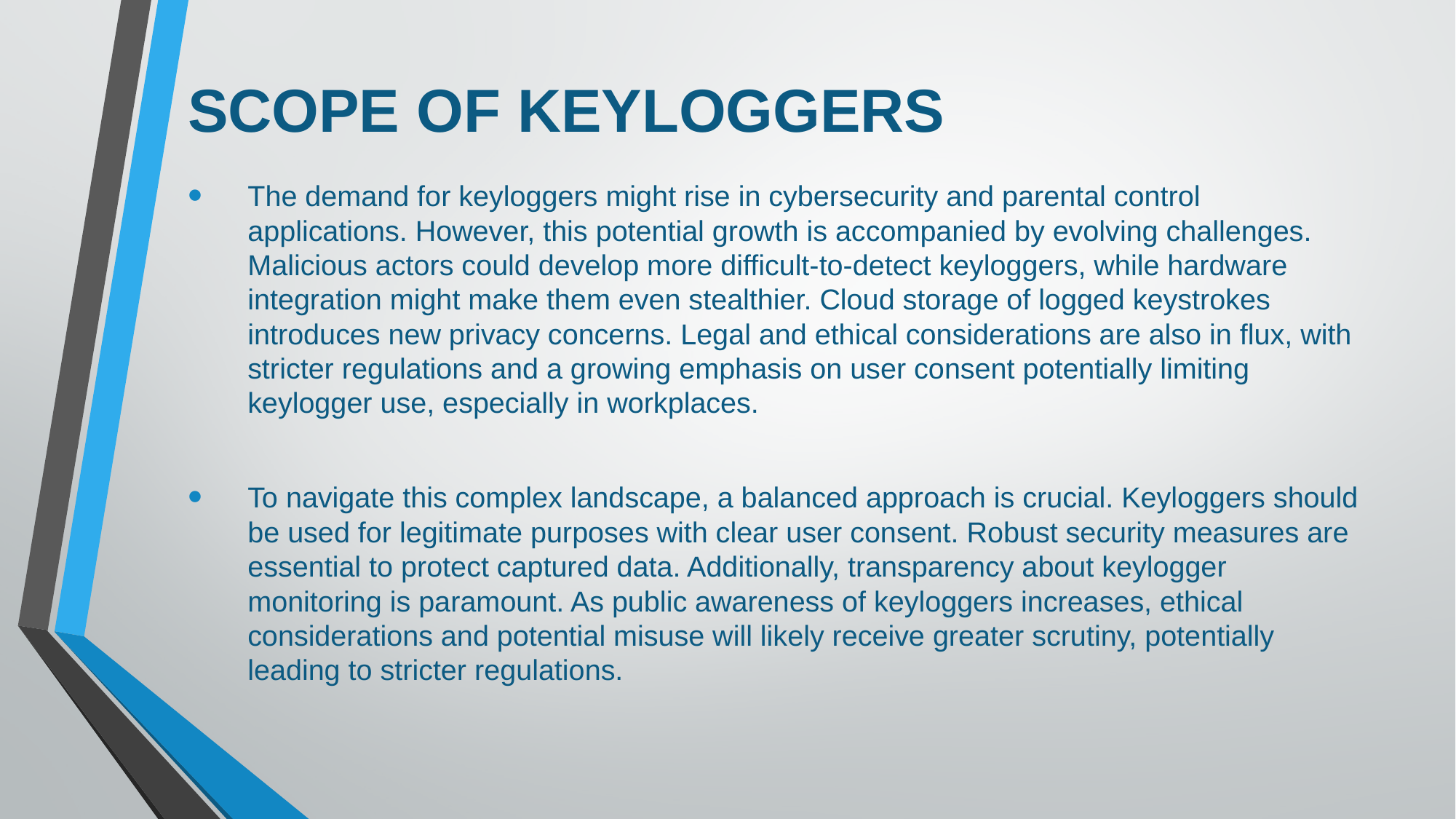

SCOPE OF KEYLOGGERS
The demand for keyloggers might rise in cybersecurity and parental control applications. However, this potential growth is accompanied by evolving challenges. Malicious actors could develop more difficult-to-detect keyloggers, while hardware integration might make them even stealthier. Cloud storage of logged keystrokes introduces new privacy concerns. Legal and ethical considerations are also in flux, with stricter regulations and a growing emphasis on user consent potentially limiting keylogger use, especially in workplaces.

To navigate this complex landscape, a balanced approach is crucial. Keyloggers should be used for legitimate purposes with clear user consent. Robust security measures are essential to protect captured data. Additionally, transparency about keylogger monitoring is paramount. As public awareness of keyloggers increases, ethical considerations and potential misuse will likely receive greater scrutiny, potentially leading to stricter regulations.